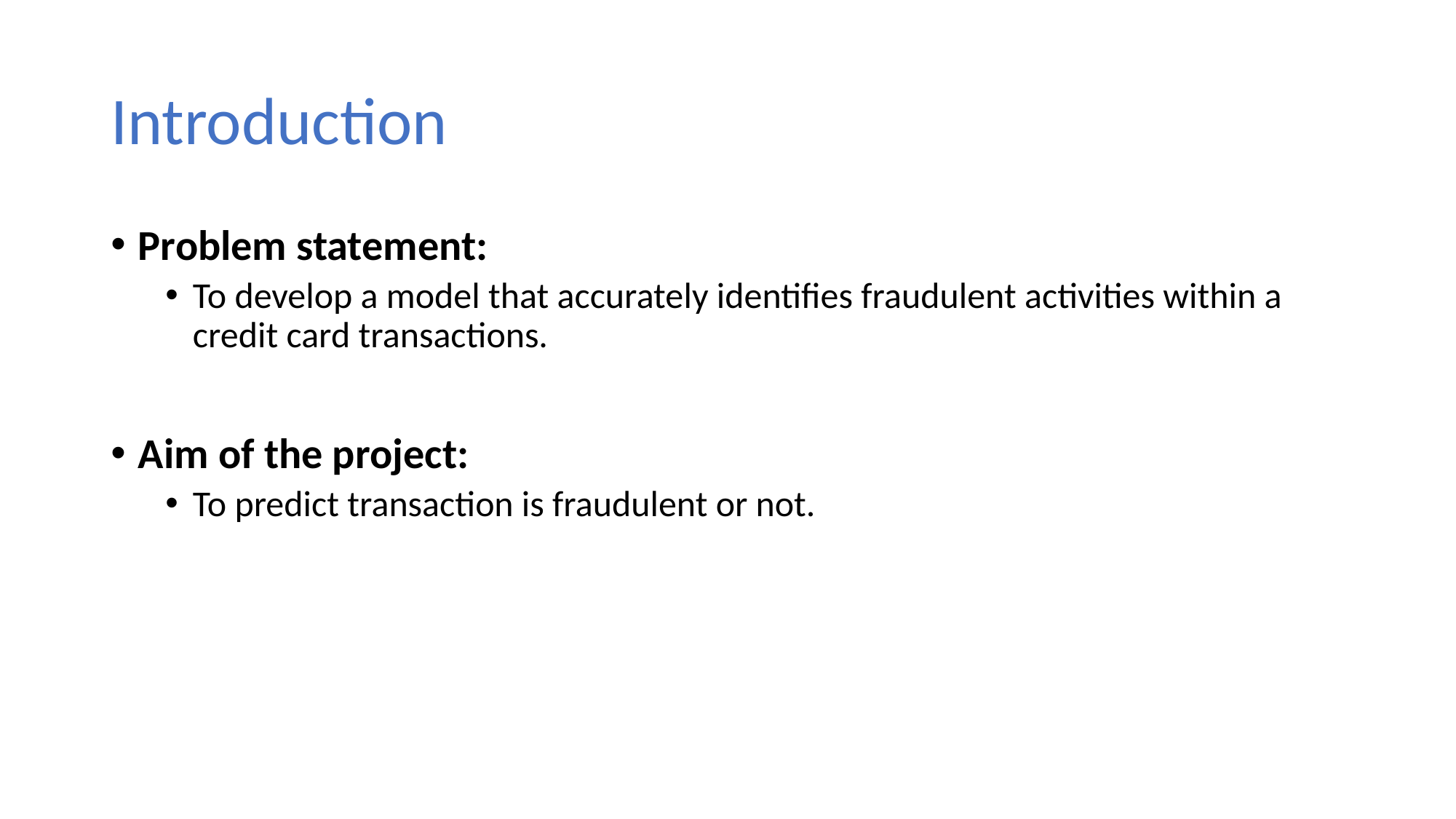

# Introduction
Problem statement:
To develop a model that accurately identifies fraudulent activities within a credit card transactions.

Aim of the project:
To predict transaction is fraudulent or not.